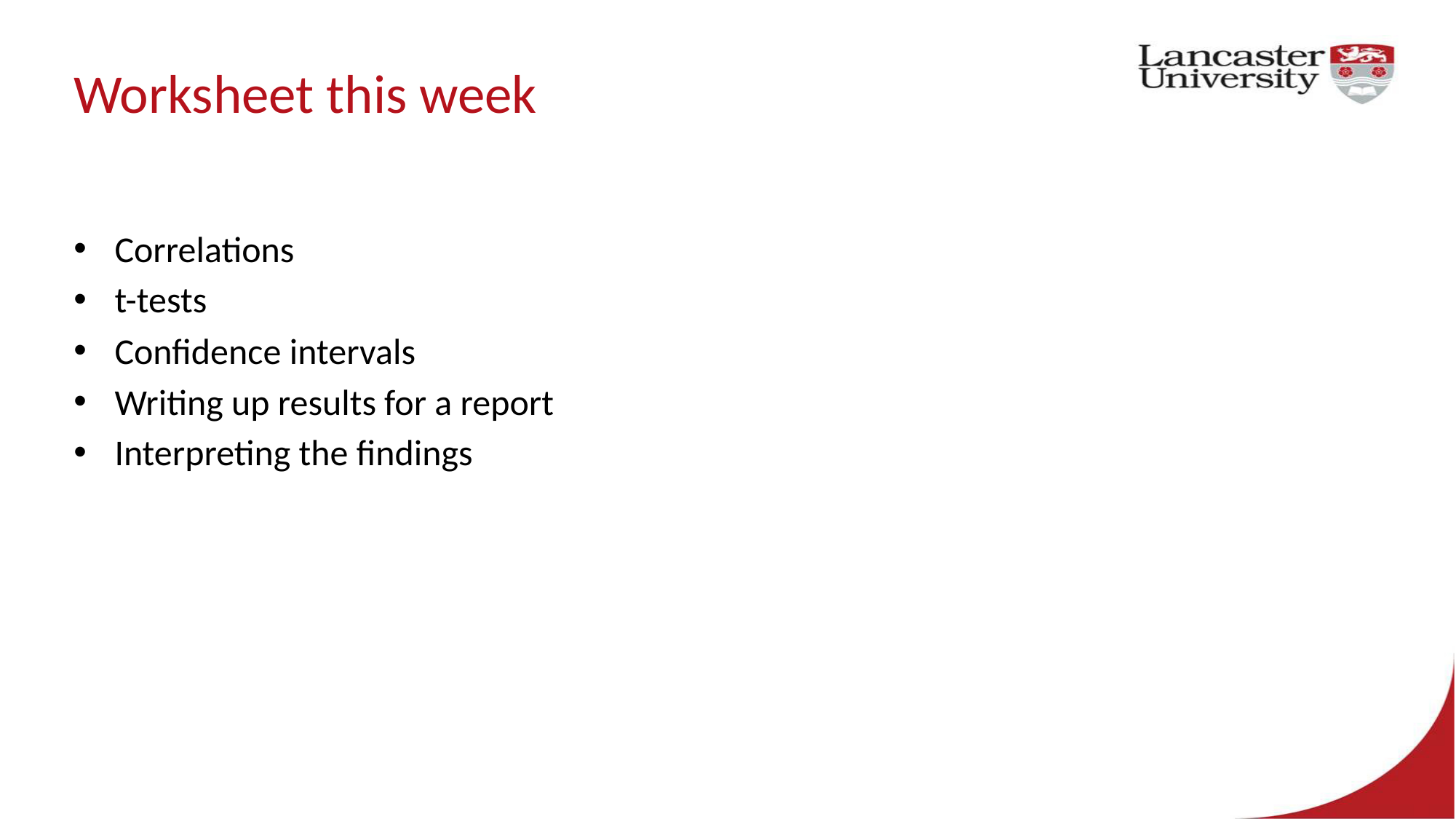

# Worksheet this week
Correlations
t-tests
Confidence intervals
Writing up results for a report
Interpreting the findings